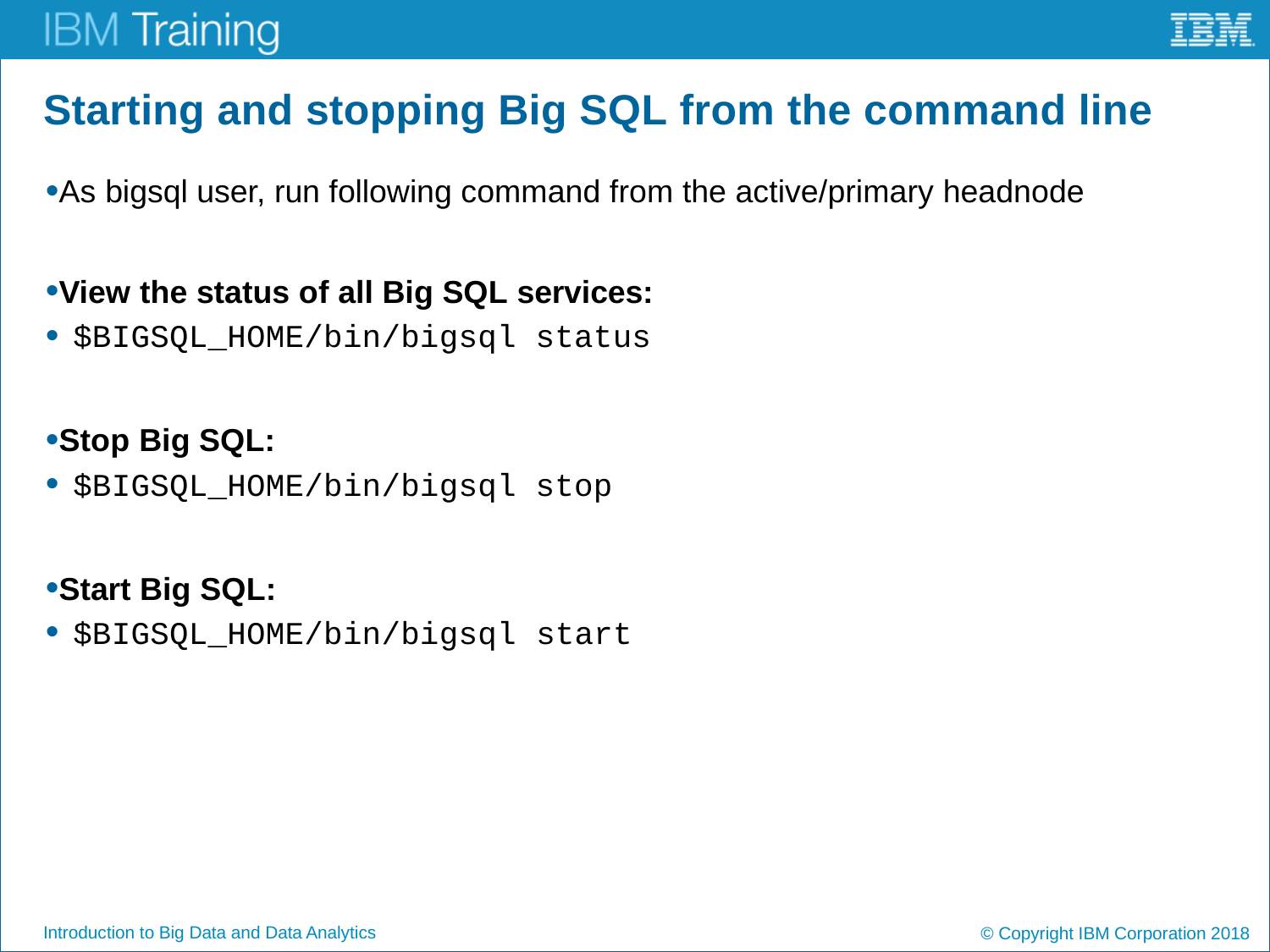

# Starting and stopping Big SQL from the command line
As bigsql user, run following command from the active/primary headnode

View the status of all Big SQL services:
$BIGSQL_HOME/bin/bigsql status

Stop Big SQL:
$BIGSQL_HOME/bin/bigsql stop

Start Big SQL:
$BIGSQL_HOME/bin/bigsql start